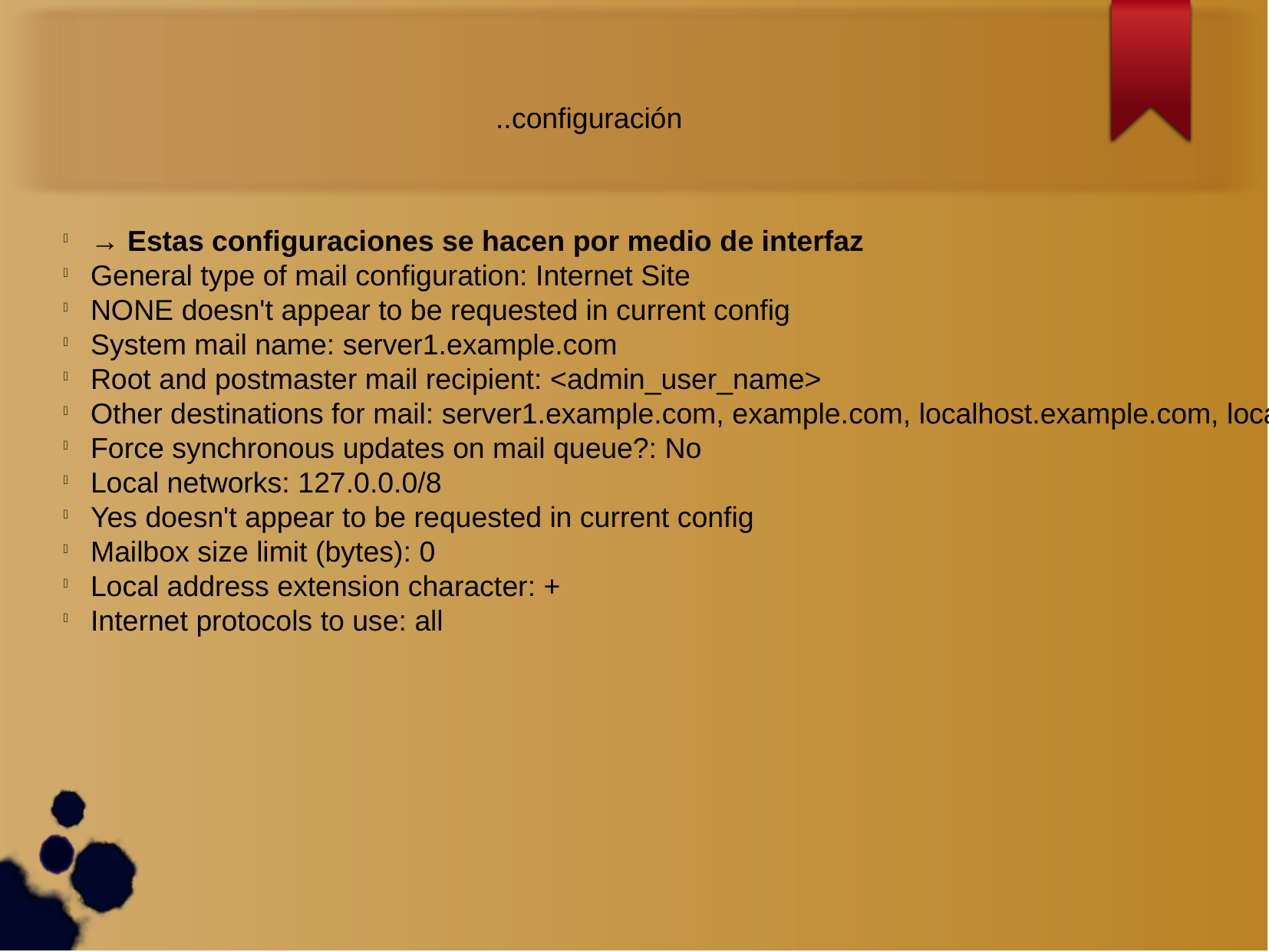

..configuración
→ Estas configuraciones se hacen por medio de interfaz
General type of mail configuration: Internet Site
NONE doesn't appear to be requested in current config
System mail name: server1.example.com
Root and postmaster mail recipient: <admin_user_name>
Other destinations for mail: server1.example.com, example.com, localhost.example.com, localhost
Force synchronous updates on mail queue?: No
Local networks: 127.0.0.0/8
Yes doesn't appear to be requested in current config
Mailbox size limit (bytes): 0
Local address extension character: +
Internet protocols to use: all